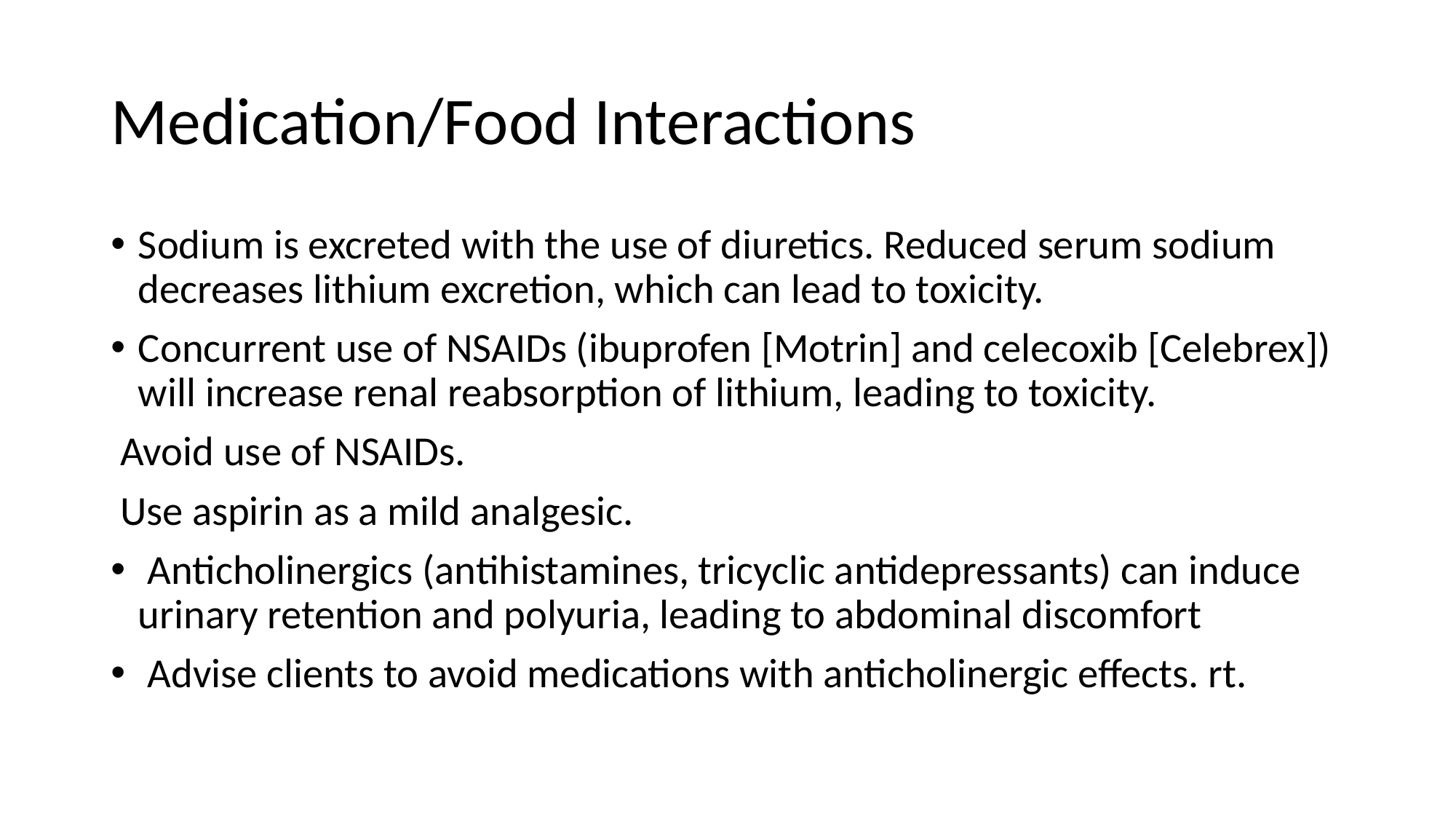

# Medication/Food Interactions
Sodium is excreted with the use of diuretics. Reduced serum sodium decreases lithium excretion, which can lead to toxicity.
Concurrent use of NSAIDs (ibuprofen [Motrin] and celecoxib [Celebrex]) will increase renal reabsorption of lithium, leading to toxicity.
 Avoid use of NSAIDs.
 Use aspirin as a mild analgesic.
 Anticholinergics (antihistamines, tricyclic antidepressants) can induce urinary retention and polyuria, leading to abdominal discomfort
 Advise clients to avoid medications with anticholinergic effects. rt.